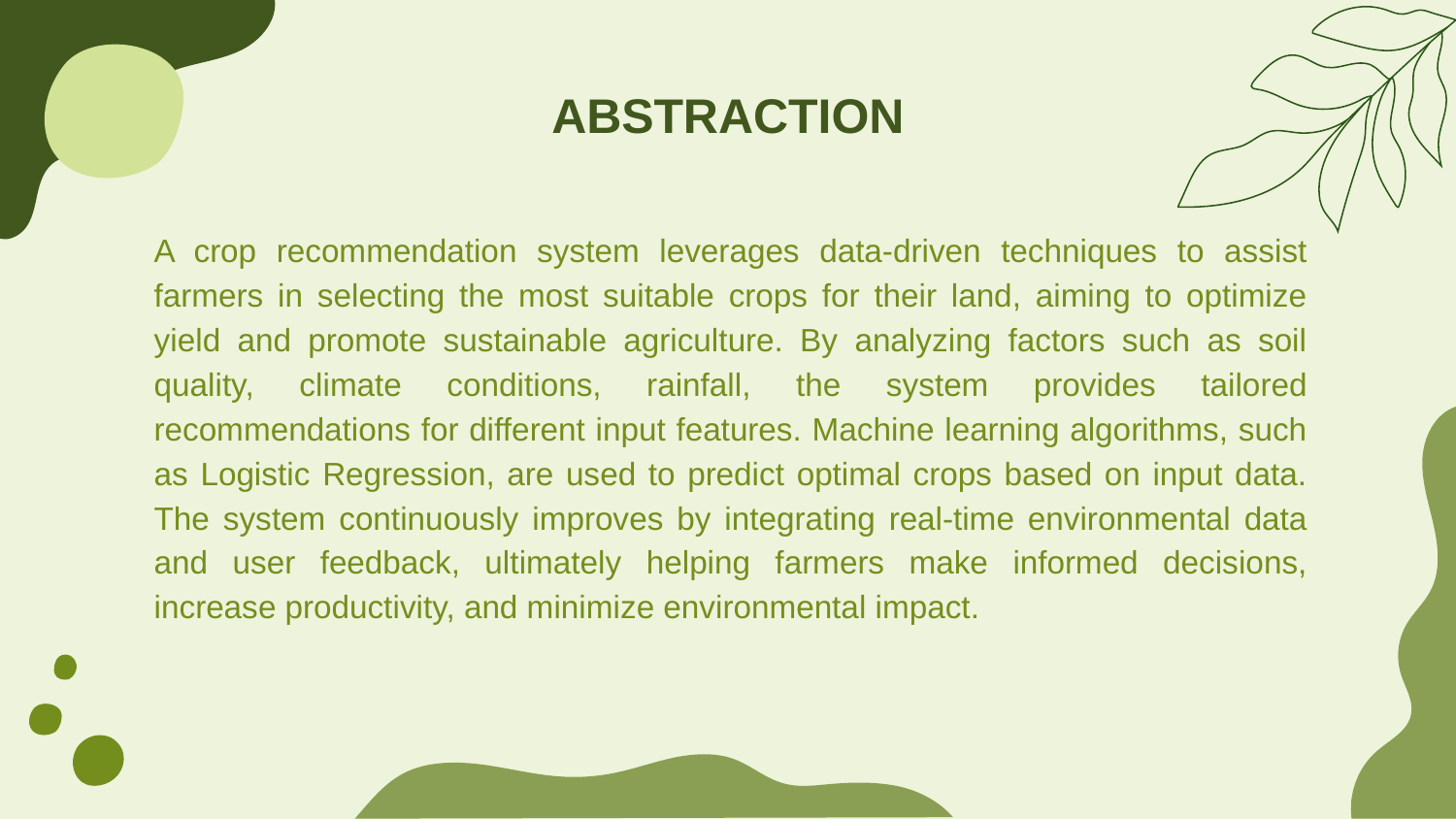

# ABSTRACTION
A crop recommendation system leverages data-driven techniques to assist farmers in selecting the most suitable crops for their land, aiming to optimize yield and promote sustainable agriculture. By analyzing factors such as soil quality, climate conditions, rainfall, the system provides tailored recommendations for different input features. Machine learning algorithms, such as Logistic Regression, are used to predict optimal crops based on input data. The system continuously improves by integrating real-time environmental data and user feedback, ultimately helping farmers make informed decisions, increase productivity, and minimize environmental impact.